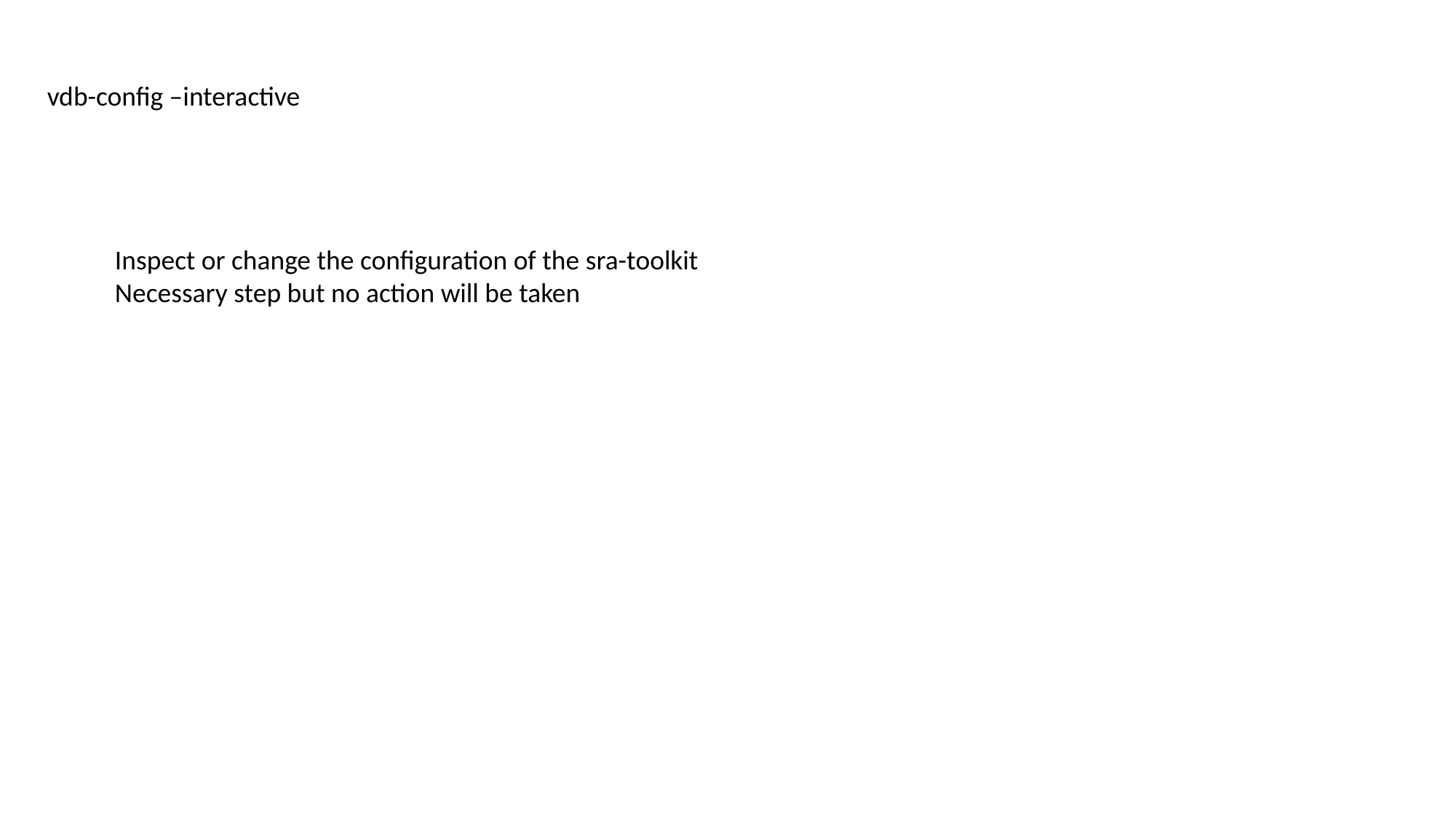

vdb-config –interactive
Inspect or change the configuration of the sra-toolkit
Necessary step but no action will be taken